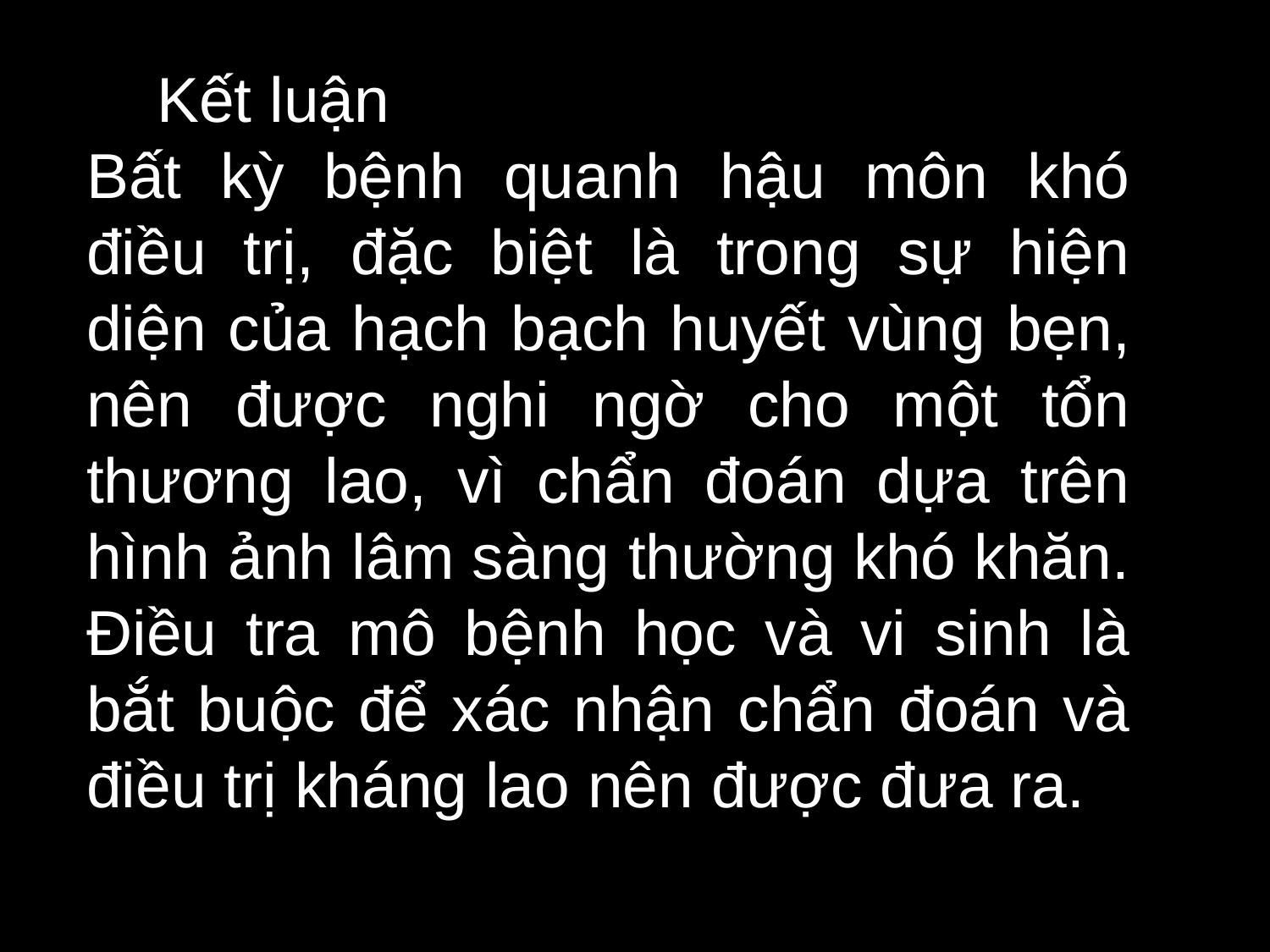

Kết luận
Bất kỳ bệnh quanh hậu môn khó điều trị, đặc biệt là trong sự hiện diện của hạch bạch huyết vùng bẹn, nên được nghi ngờ cho một tổn thương lao, vì chẩn đoán dựa trên hình ảnh lâm sàng thường khó khăn. Điều tra mô bệnh học và vi sinh là bắt buộc để xác nhận chẩn đoán và điều trị kháng lao nên được đưa ra.